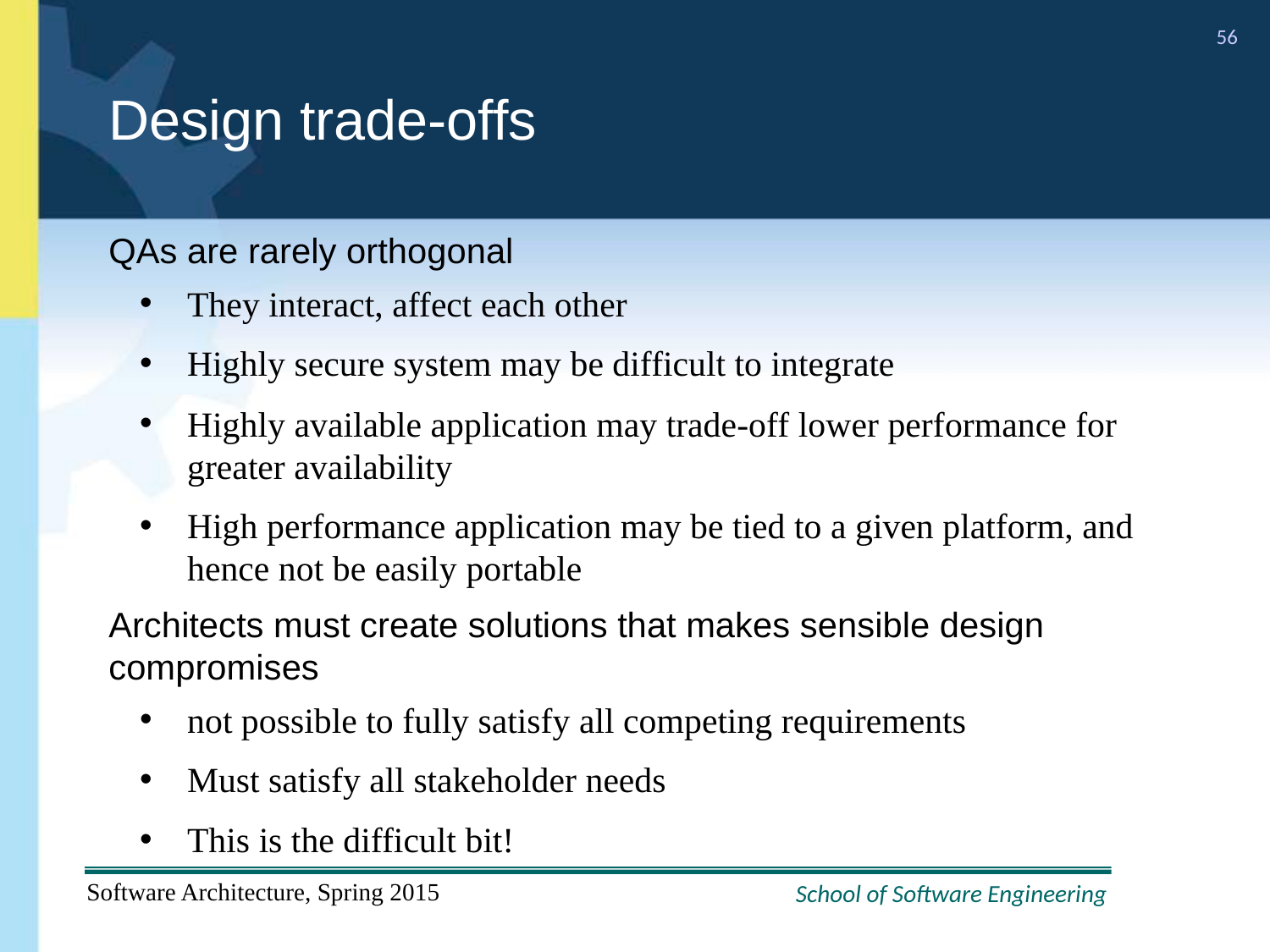

# Design trade-offs
QAs are rarely orthogonal
They interact, affect each other
Highly secure system may be difficult to integrate
Highly available application may trade-off lower performance for greater availability
High performance application may be tied to a given platform, and hence not be easily portable
Architects must create solutions that makes sensible design compromises
not possible to fully satisfy all competing requirements
Must satisfy all stakeholder needs
This is the difficult bit!